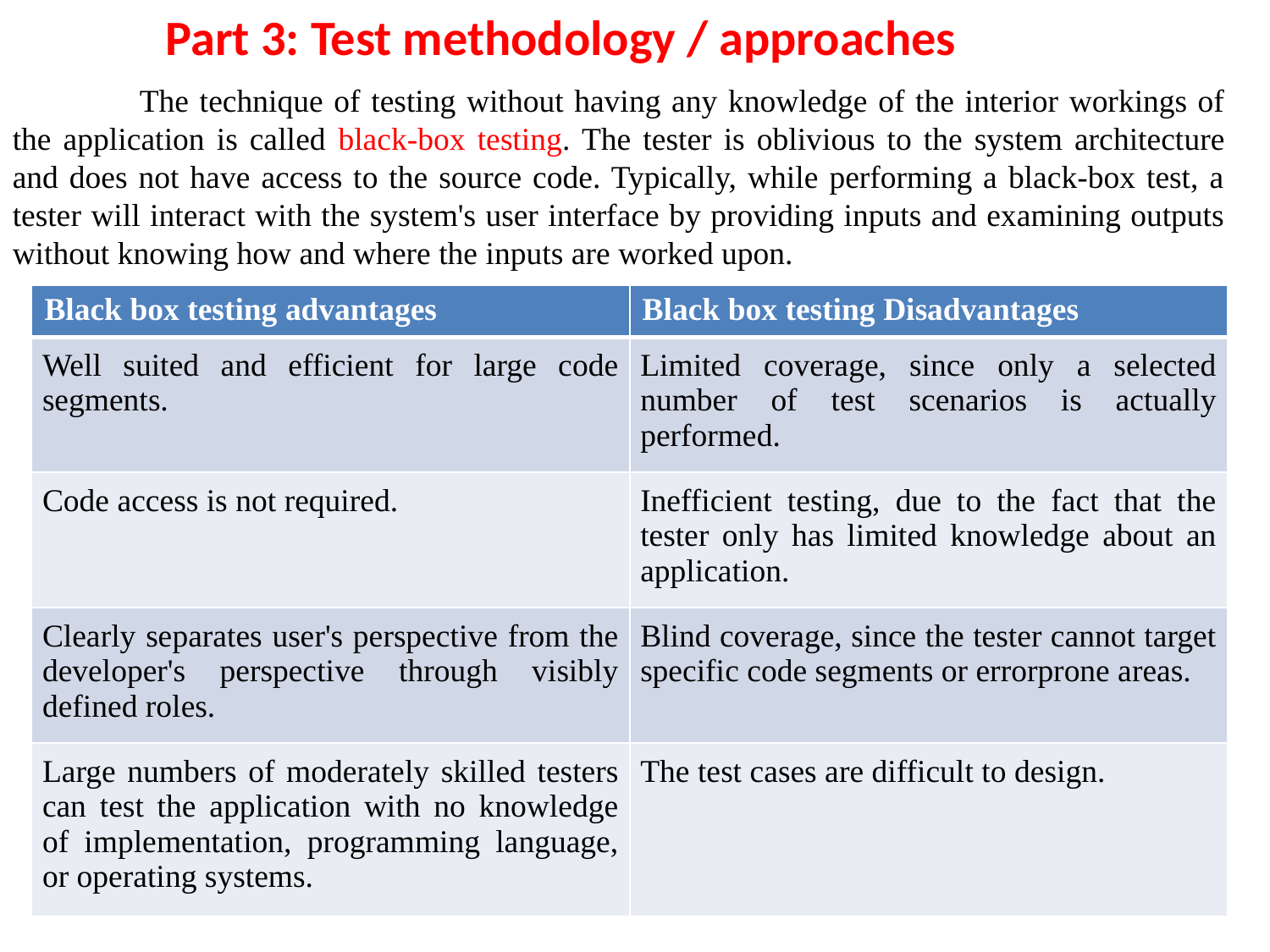

Part 3: Test methodology / approaches
	The technique of testing without having any knowledge of the interior workings of the application is called black-box testing. The tester is oblivious to the system architecture and does not have access to the source code. Typically, while performing a black-box test, a tester will interact with the system's user interface by providing inputs and examining outputs without knowing how and where the inputs are worked upon.
| Black box testing advantages | Black box testing Disadvantages |
| --- | --- |
| Well suited and efficient for large code segments. | Limited coverage, since only a selected number of test scenarios is actually performed. |
| Code access is not required. | Inefficient testing, due to the fact that the tester only has limited knowledge about an application. |
| Clearly separates user's perspective from the developer's perspective through visibly defined roles. | Blind coverage, since the tester cannot target specific code segments or errorprone areas. |
| Large numbers of moderately skilled testers can test the application with no knowledge of implementation, programming language, or operating systems. | The test cases are difficult to design. |
White box testing